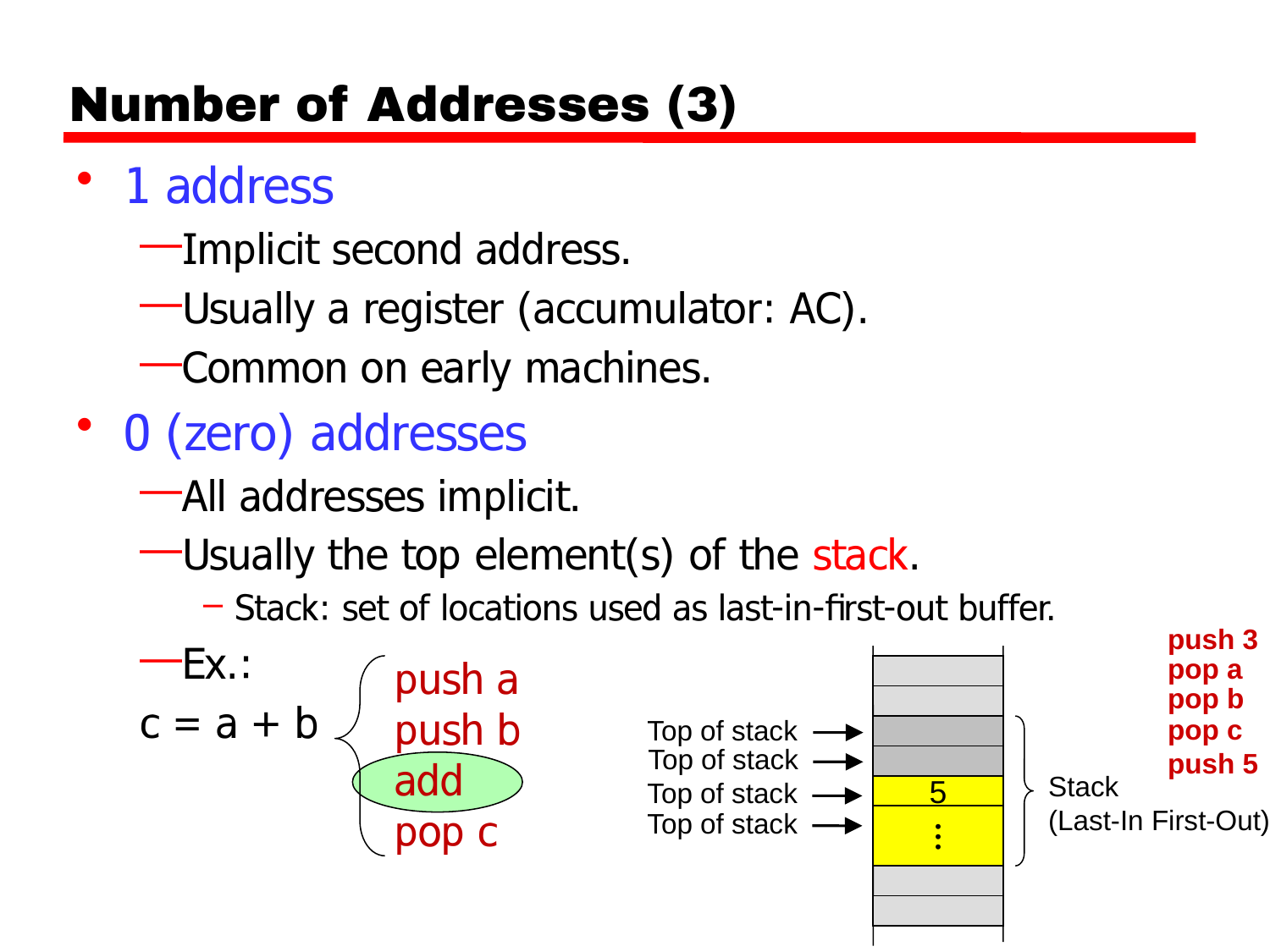

# Number of Addresses (3)
1 address
Implicit second address.
Usually a register (accumulator: AC).
Common on early machines.
0 (zero) addresses
All addresses implicit.
Usually the top element(s) of the stack.
Stack: set of locations used as last-in-first-out buffer.
Ex.:
c = a + b
push 3
pop a
push a
push b
add
pop c

pop b

pop c
Top of stack

3

Top of stack
push 5

19

Stack
(Last-In First-Out)
Top of stack

745

5

Top of stack
.
.
.
.
.
.
.
.
.